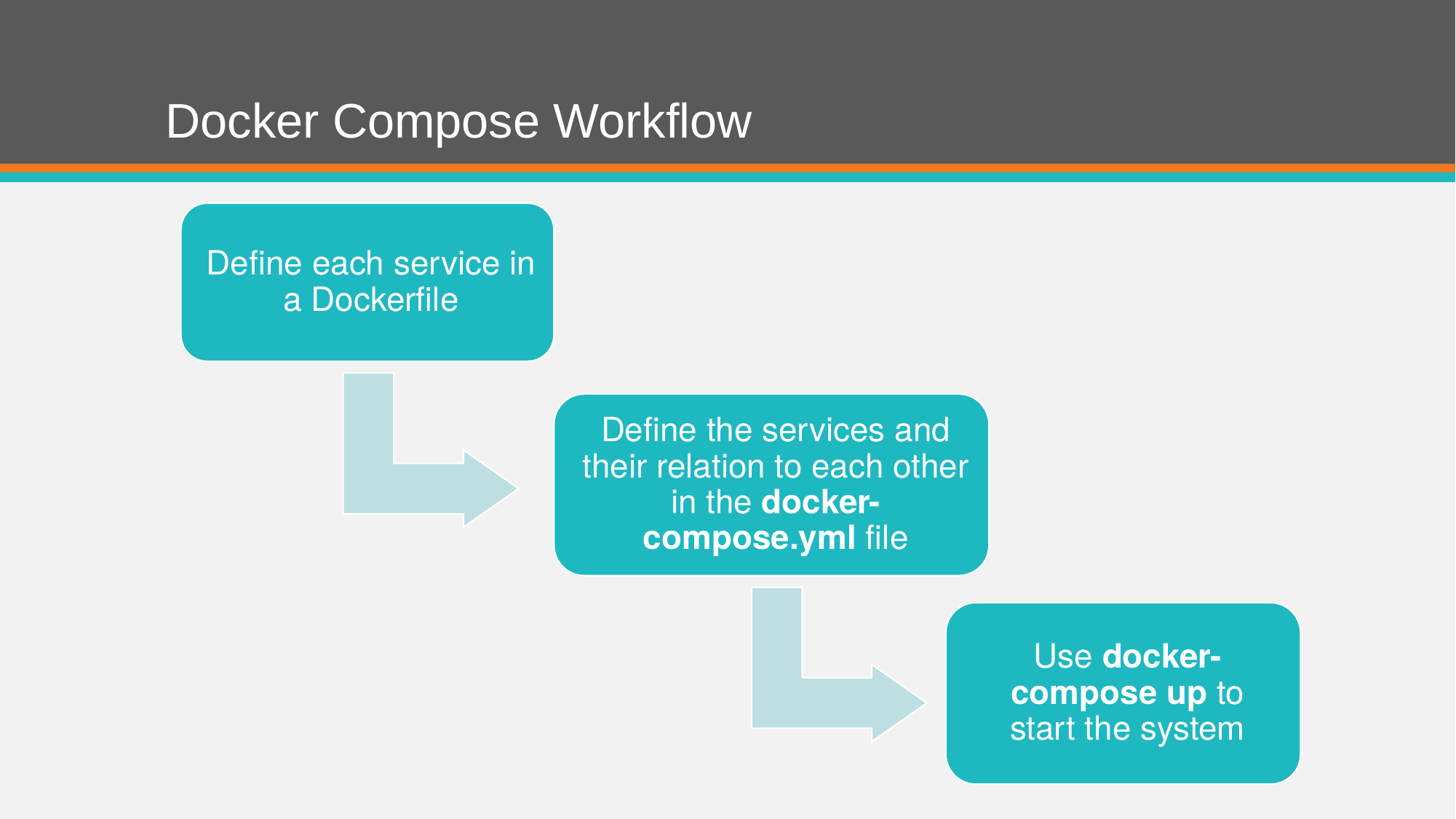

# Docker Compose Workflow
Define each service in a Dockerfile

Define the services and their relation to each other in the docker-compose.yml file
Use docker-compose up to start the system